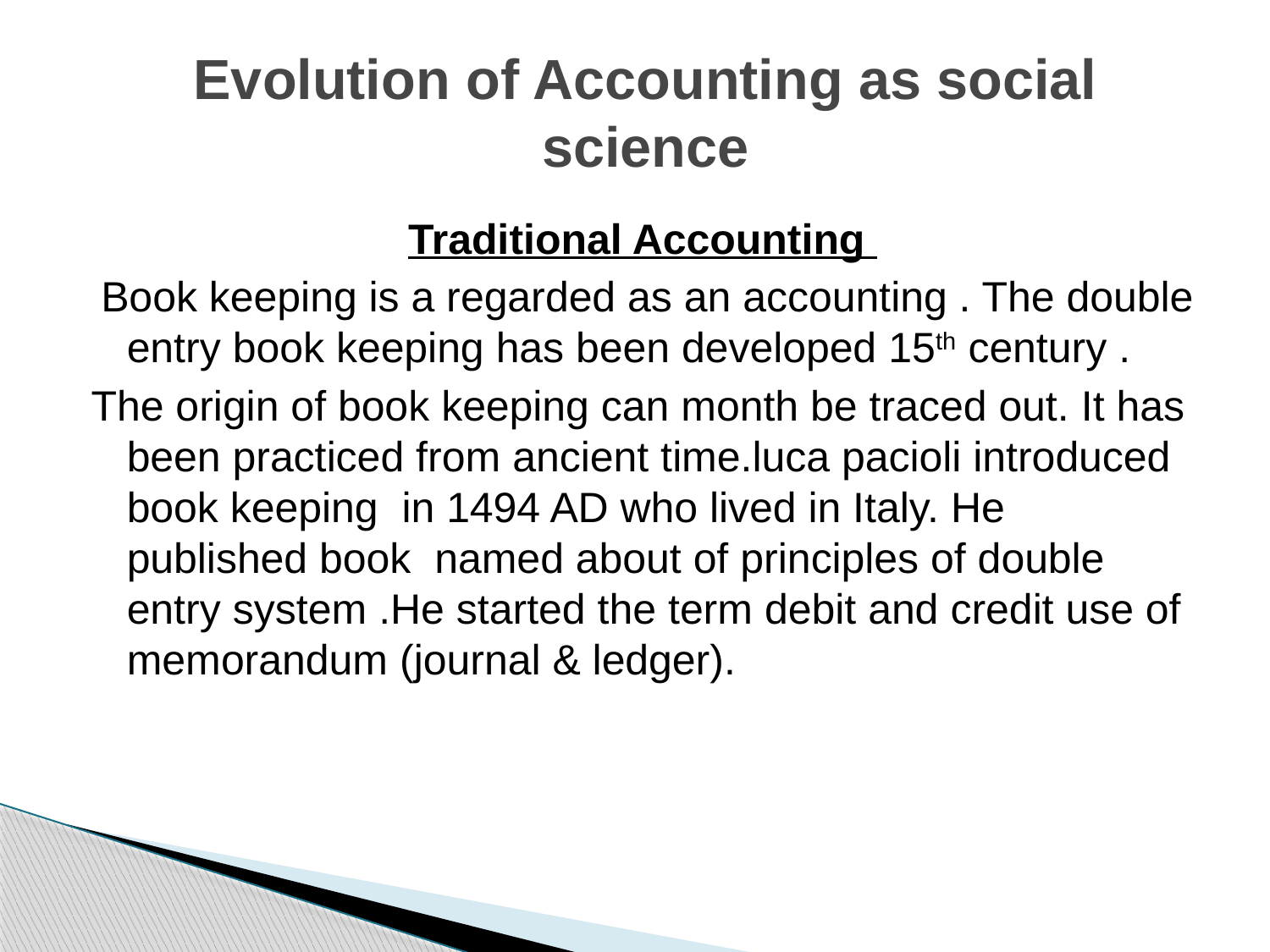

# Evolution of Accounting as social science
Traditional Accounting
 Book keeping is a regarded as an accounting . The double entry book keeping has been developed 15th century .
The origin of book keeping can month be traced out. It has been practiced from ancient time.luca pacioli introduced book keeping  in 1494 AD who lived in Italy. He published book  named about of principles of double entry system .He started the term debit and credit use of memorandum (journal & ledger).